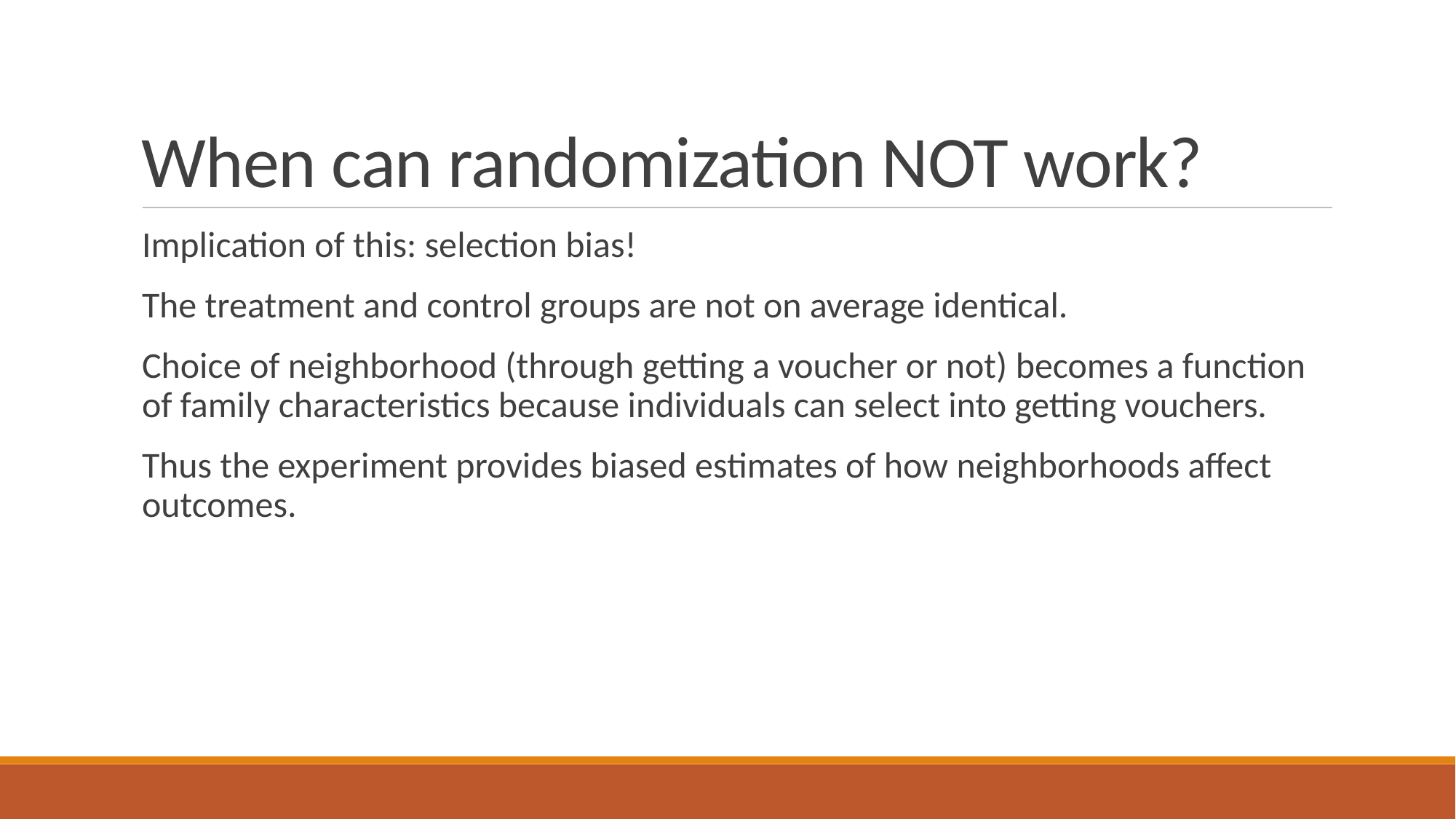

# When can randomization NOT work?
Implication of this: selection bias!
The treatment and control groups are not on average identical.
Choice of neighborhood (through getting a voucher or not) becomes a function of family characteristics because individuals can select into getting vouchers.
Thus the experiment provides biased estimates of how neighborhoods affect outcomes.